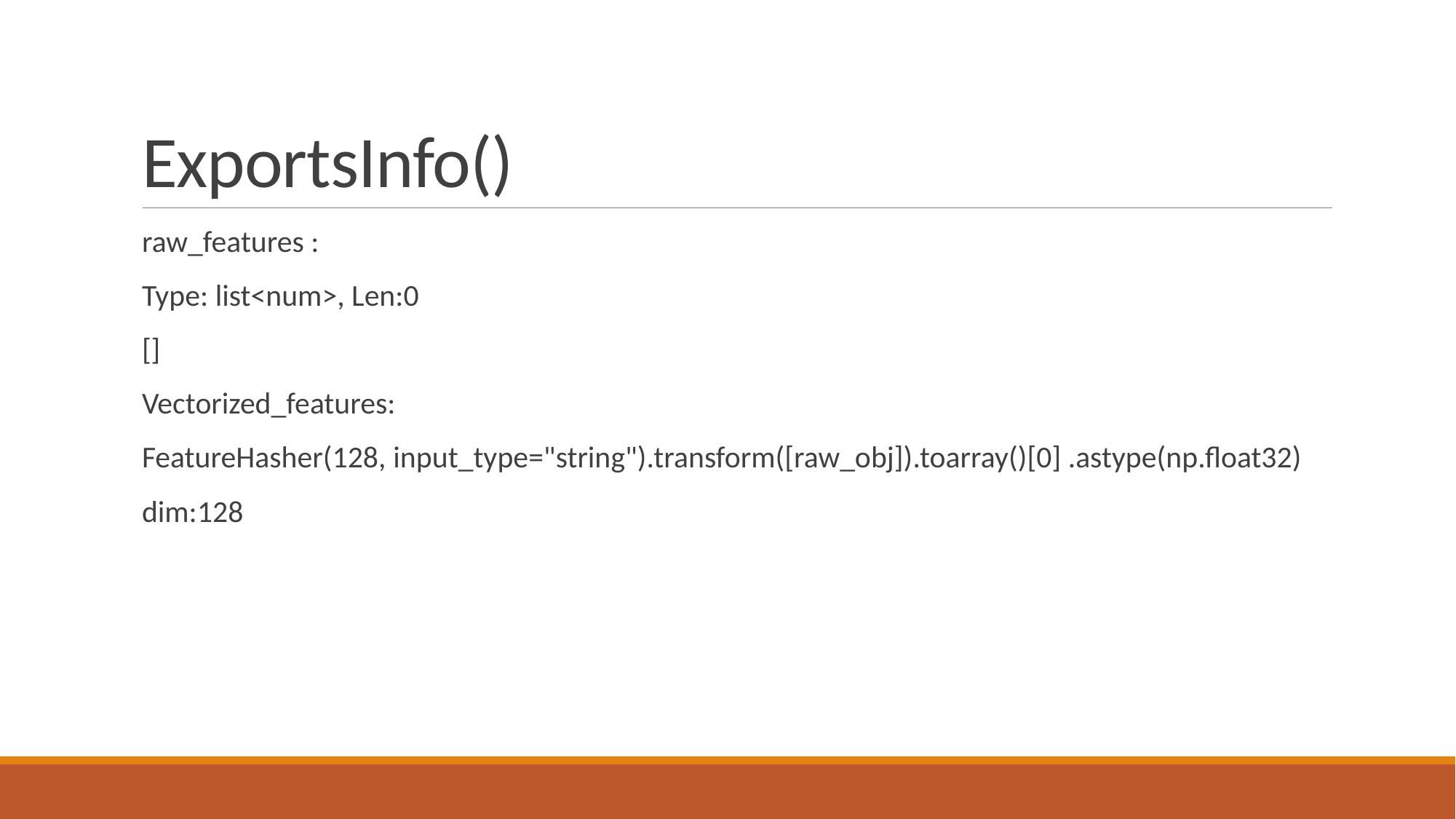

# ExportsInfo()
raw_features :
Type: list<num>, Len:0
[]
Vectorized_features:
FeatureHasher(128, input_type="string").transform([raw_obj]).toarray()[0] .astype(np.float32)
dim:128